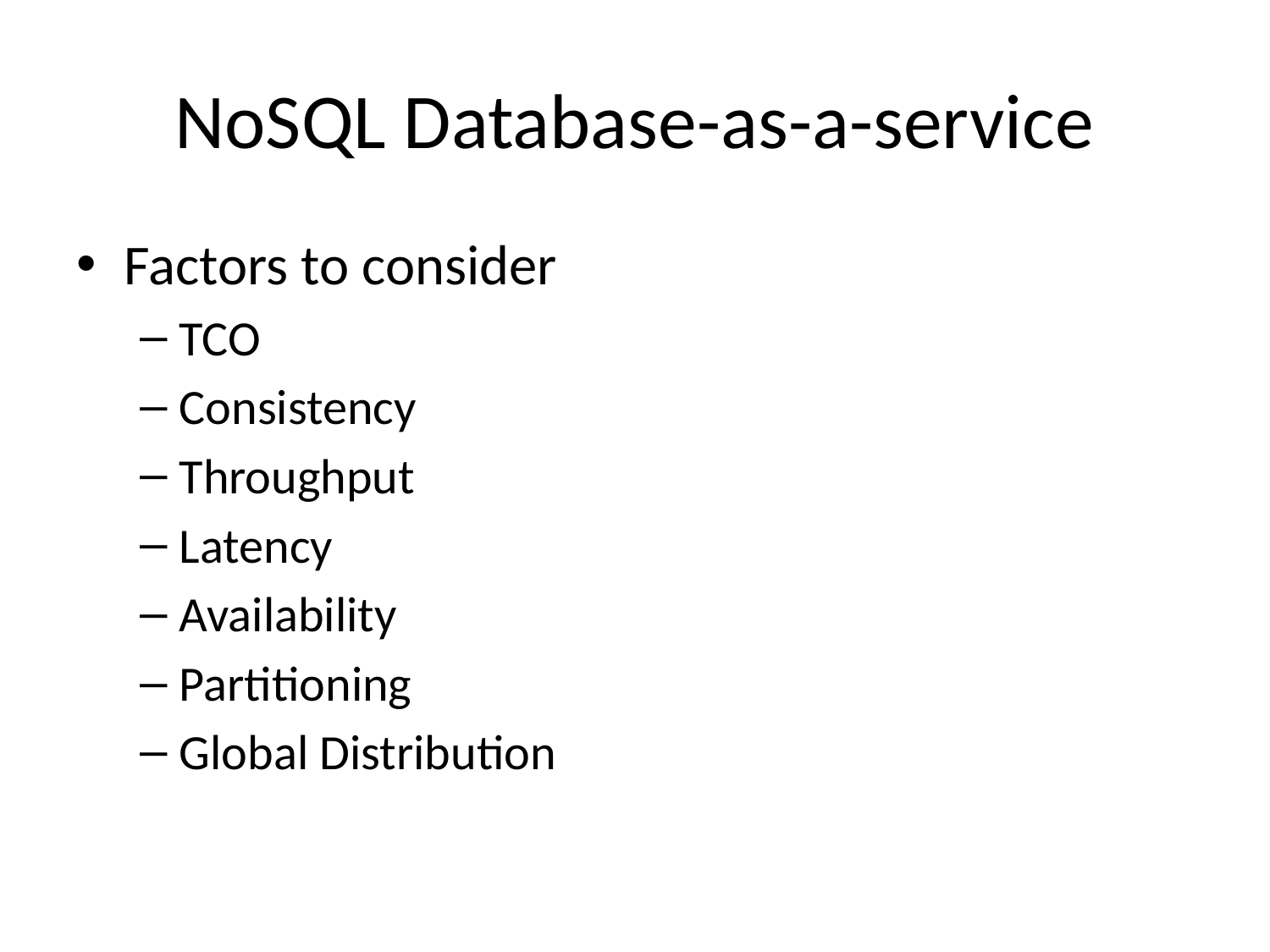

# NoSQL Database-as-a-service
Factors to consider
TCO
Consistency
Throughput
Latency
Availability
Partitioning
Global Distribution